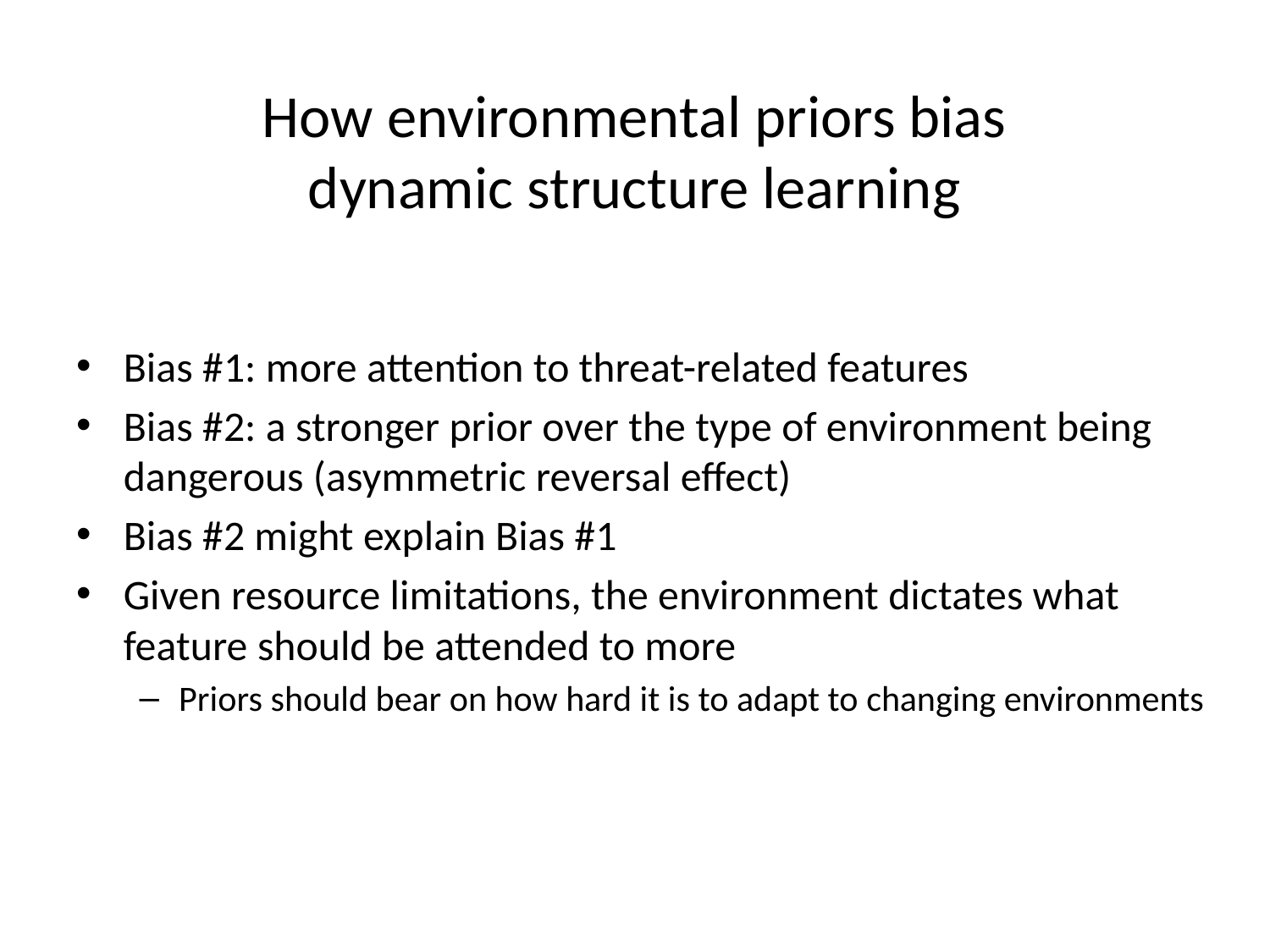

# How environmental priors bias dynamic structure learning
Bias #1: more attention to threat-related features
Bias #2: a stronger prior over the type of environment being dangerous (asymmetric reversal effect)
Bias #2 might explain Bias #1
Given resource limitations, the environment dictates what feature should be attended to more
Priors should bear on how hard it is to adapt to changing environments